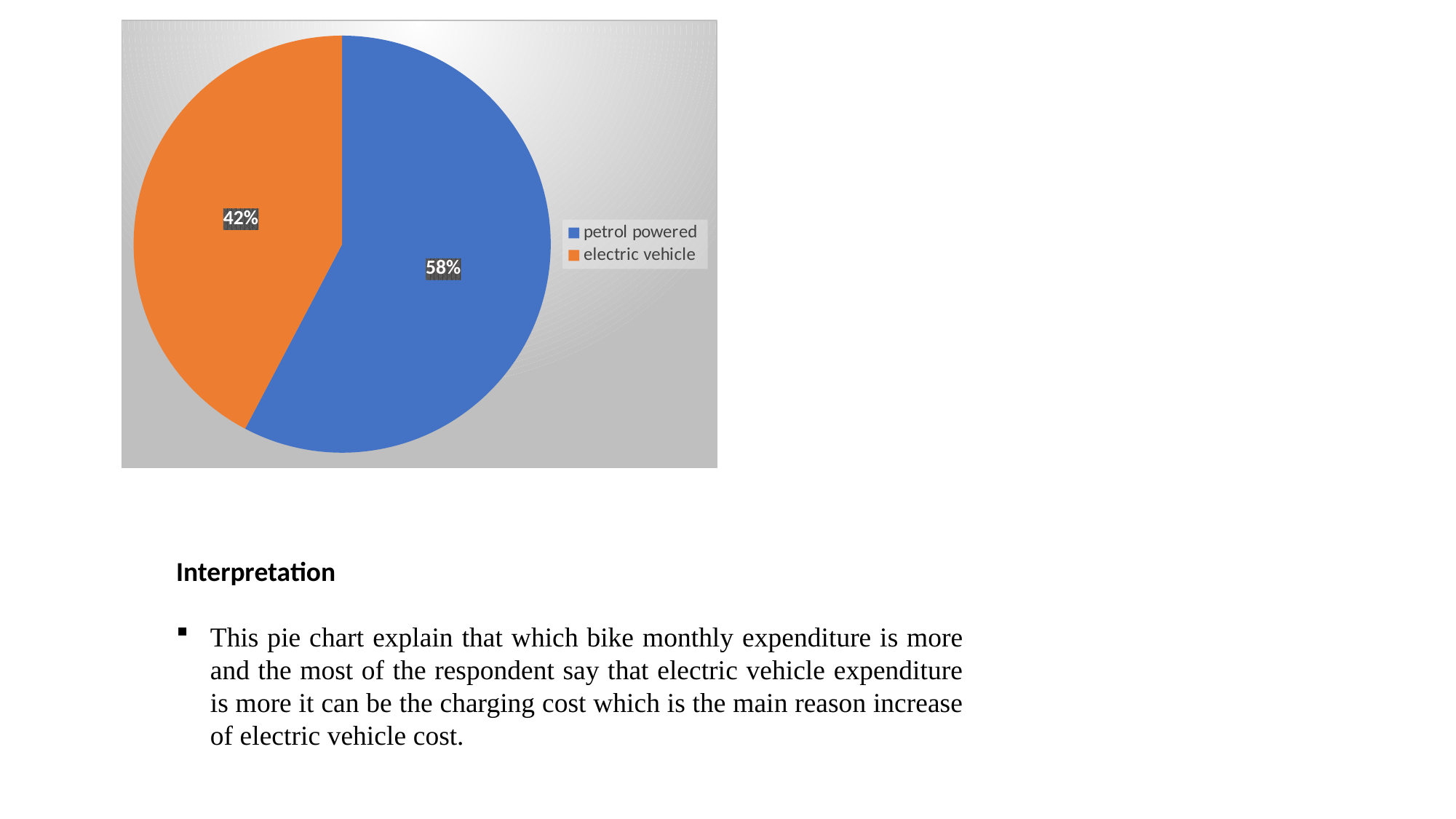

### Chart

| Category | Sales |
|---|---|
| petrol powered  | 57.7 |
| electric vehicle | 42.3 |
Interpretation

This pie chart explain that which bike monthly expenditure is more and the most of the respondent say that electric vehicle expenditure is more it can be the charging cost which is the main reason increase of electric vehicle cost.